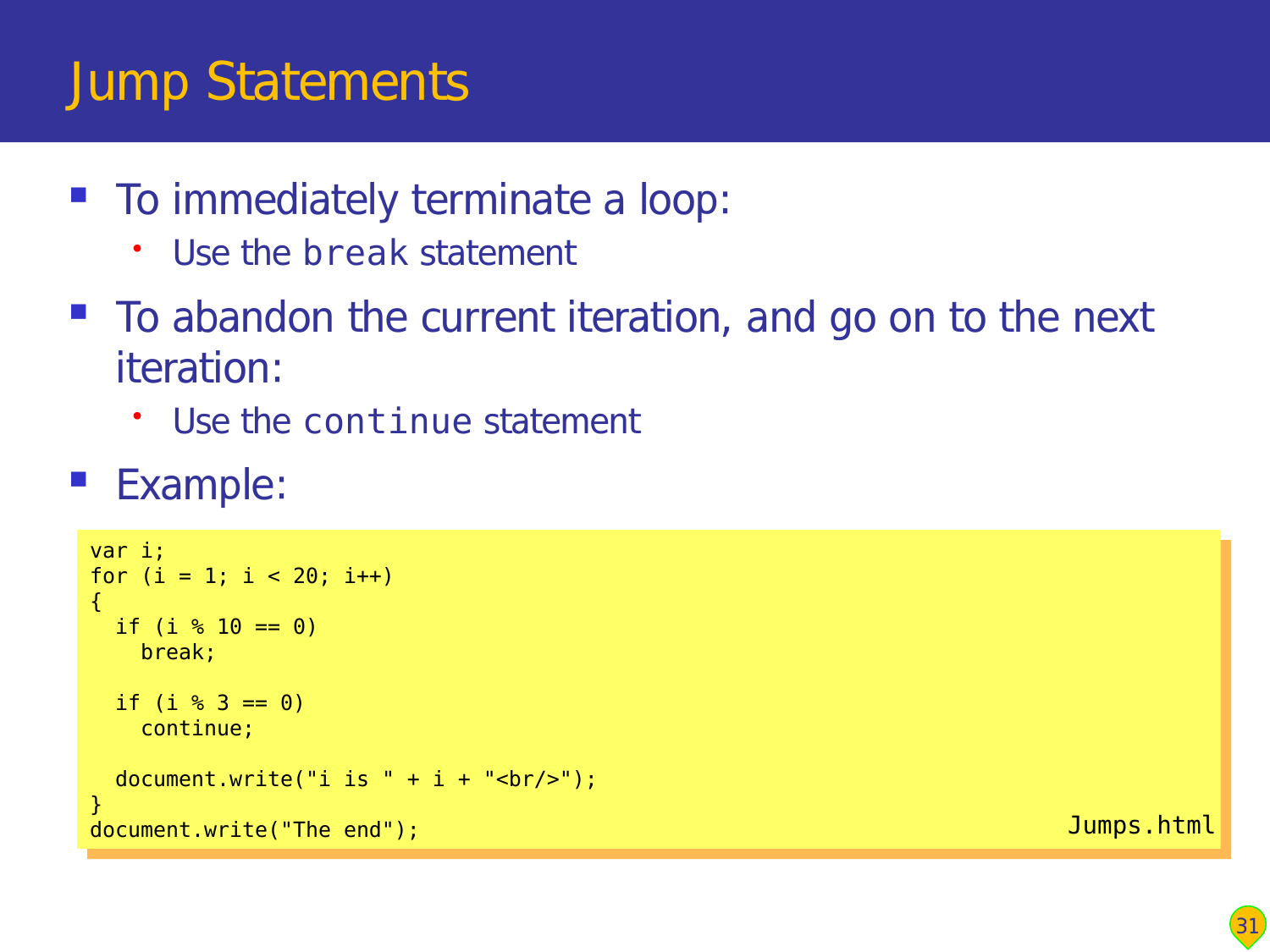

# Jump Statements
To immediately terminate a loop:
Use the break statement
To abandon the current iteration, and go on to the next iteration:
Use the continue statement
Example:

var i;
for (i = 1; i < 20; i++)
{
  if (i % 10 == 0)
    break;

  if (i % 3 == 0)
    continue;

  document.write("i is " + i + "<br/>");
}
document.write("The end");
Jumps.html
31